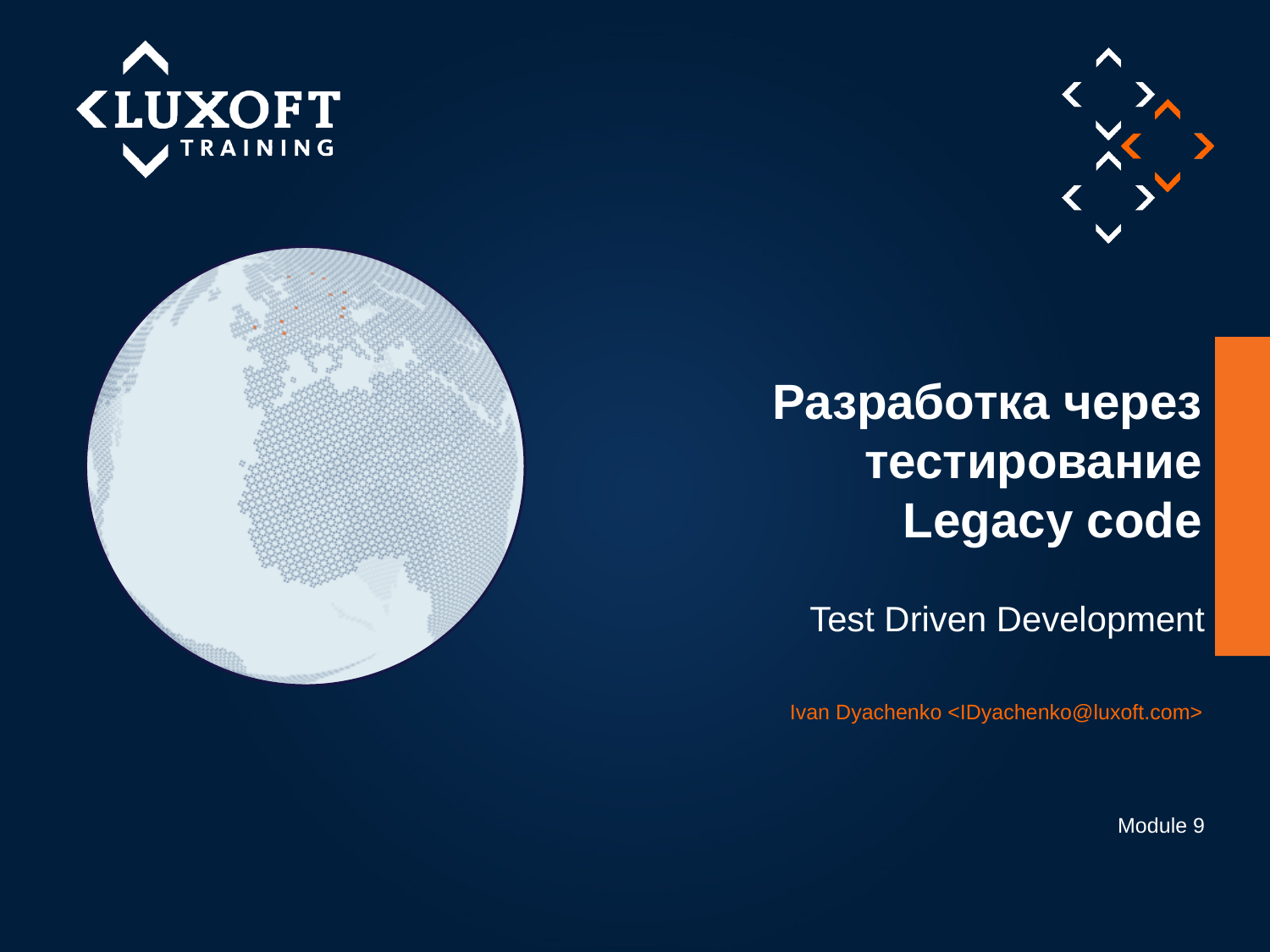

# Разработка через тестирование Legacy code
Test Driven Development
Ivan Dyachenko <IDyachenko@luxoft.com>
Module 9